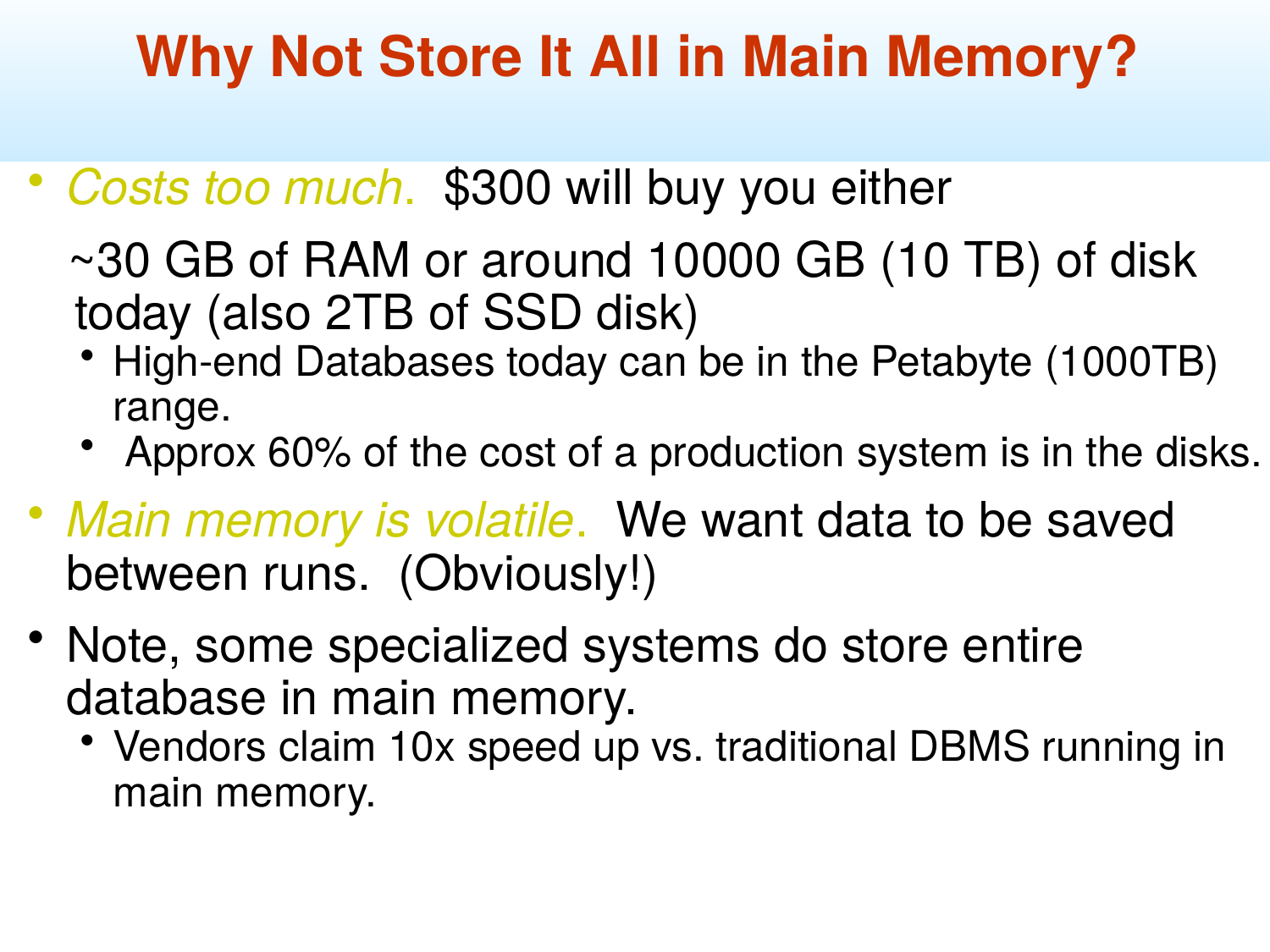

Why Not Store It All in Main Memory?
Costs too much.  $300 will buy you either
   ~30 GB of RAM or around 10000 GB (10 TB) of disk today (also 2TB of SSD disk)
High-end Databases today can be in the Petabyte (1000TB) range.
 Approx 60% of the cost of a production system is in the disks.
Main memory is volatile.  We want data to be saved between runs.  (Obviously!)
Note, some specialized systems do store entire database in main memory.
Vendors claim 10x speed up vs. traditional DBMS running in main memory.
3